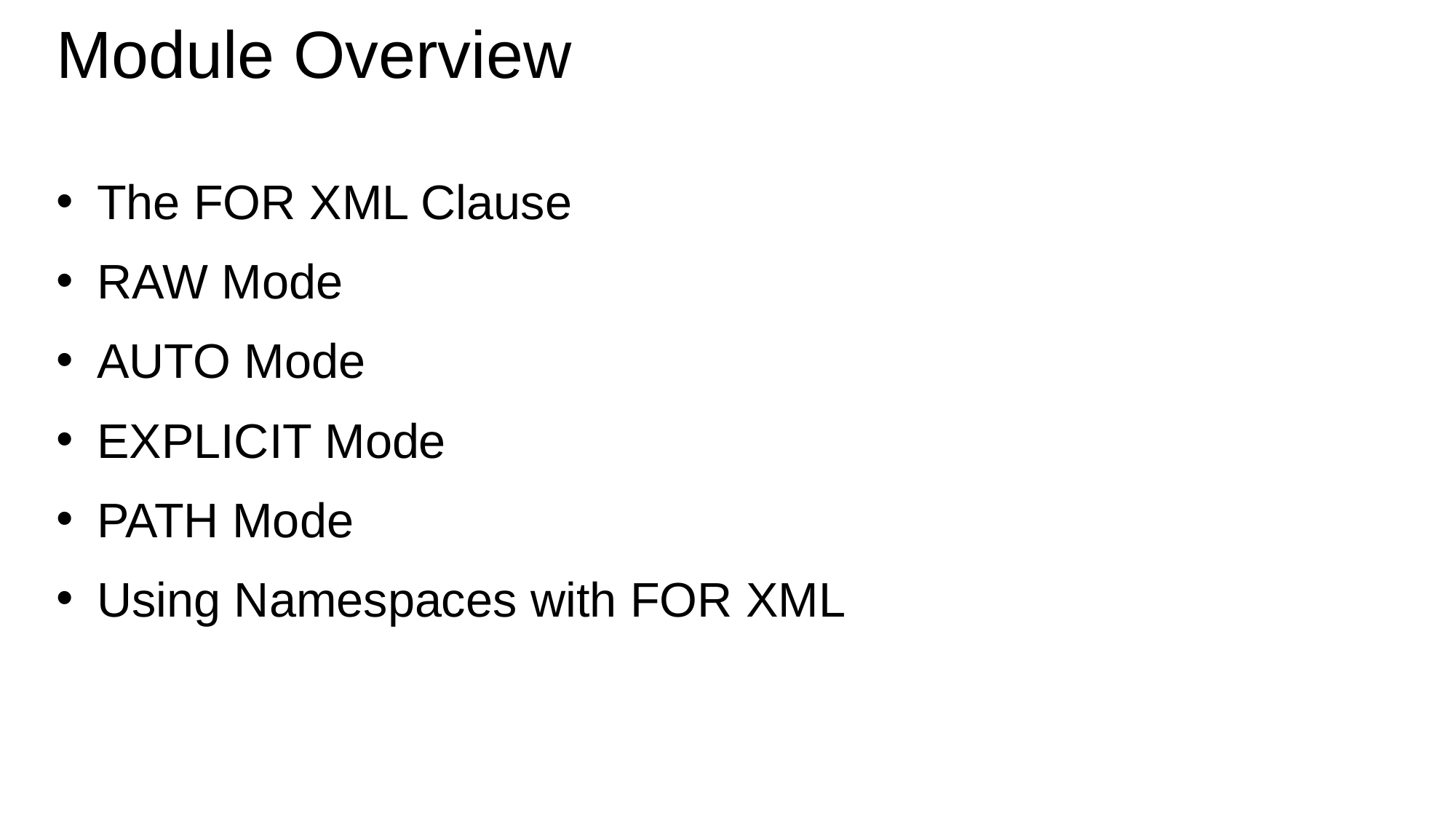

# Module Overview
The FOR XML Clause
RAW Mode
AUTO Mode
EXPLICIT Mode
PATH Mode
Using Namespaces with FOR XML